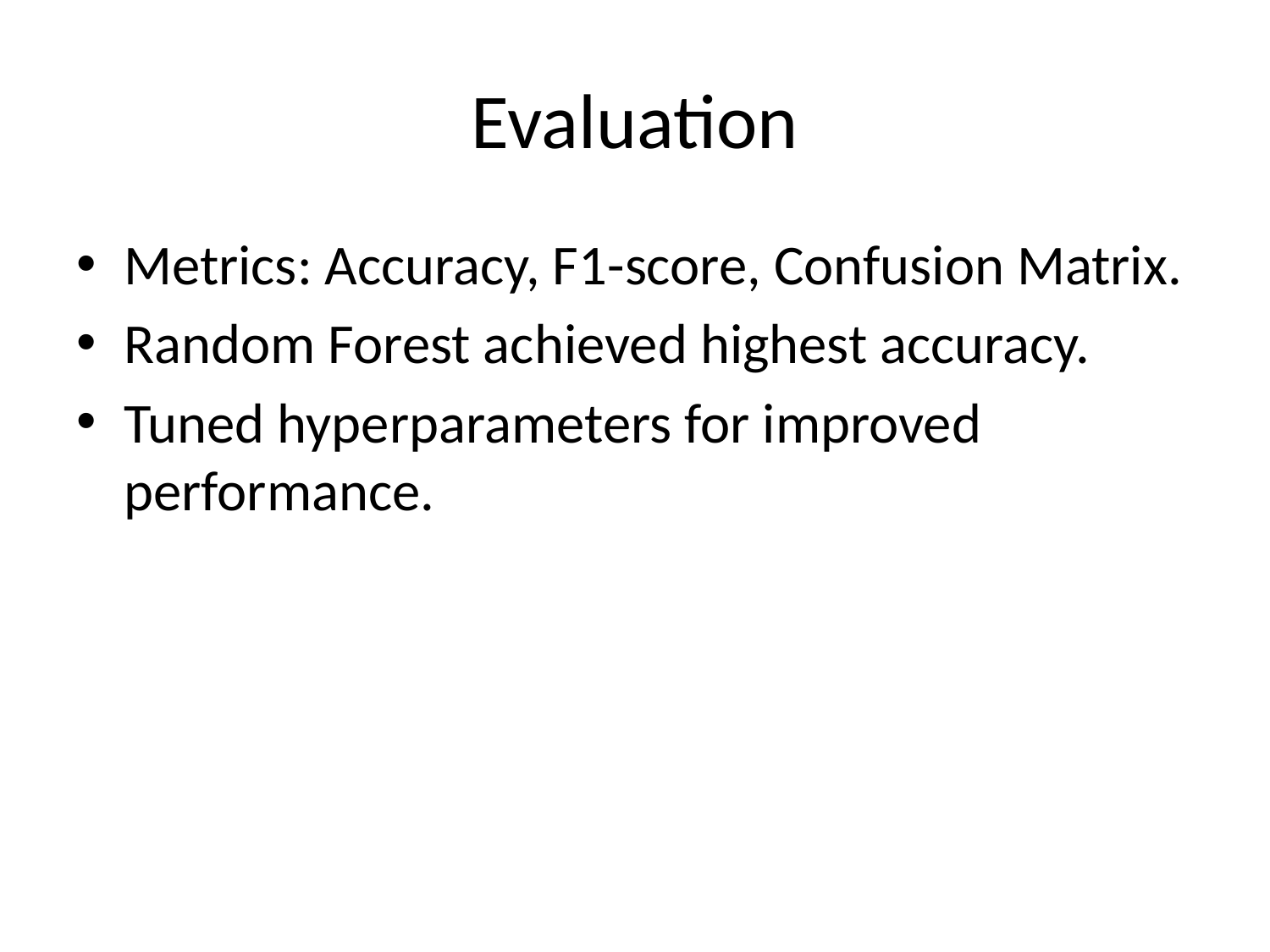

# Evaluation
Metrics: Accuracy, F1-score, Confusion Matrix.
Random Forest achieved highest accuracy.
Tuned hyperparameters for improved performance.